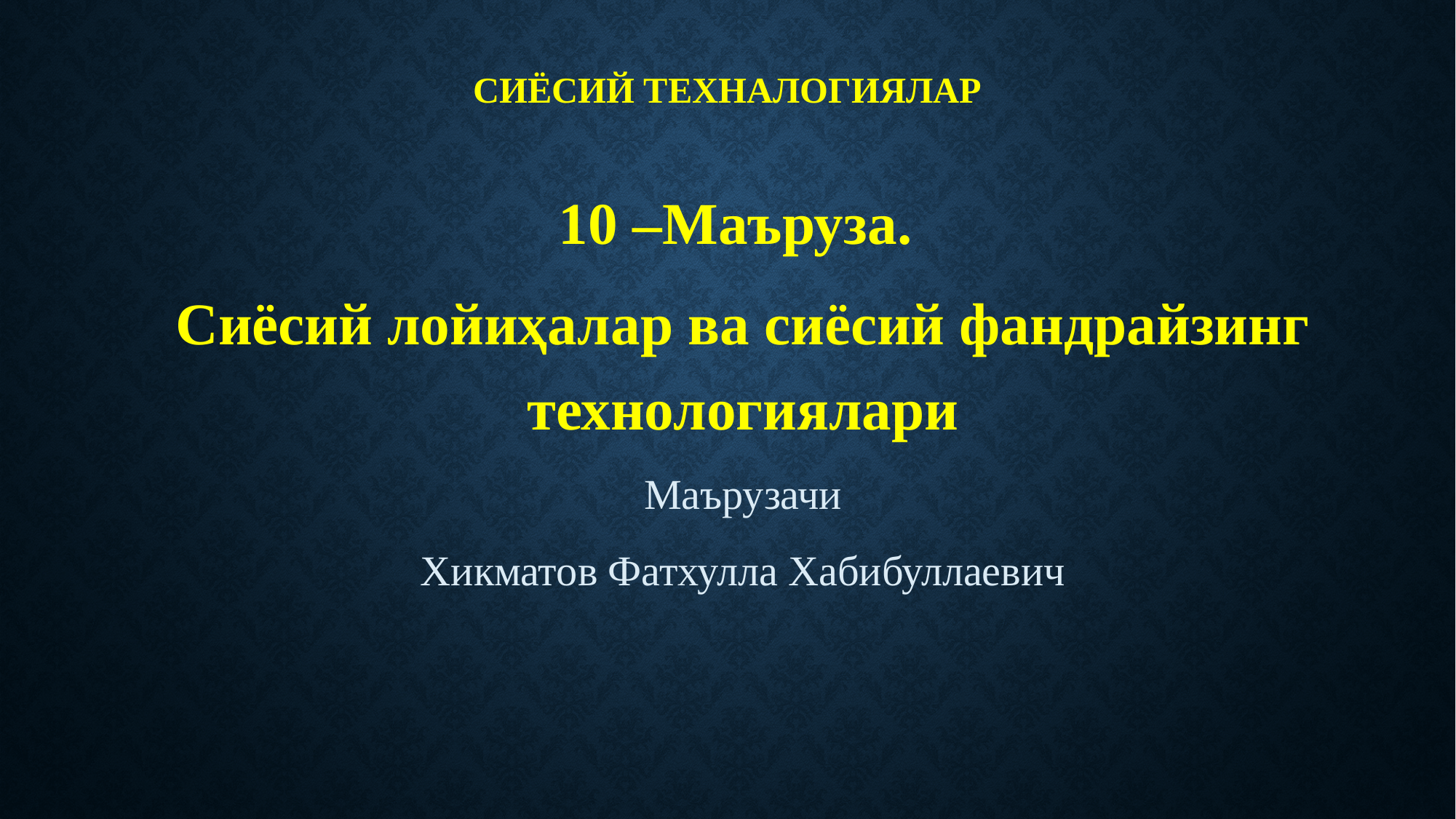

# Сиёсий техналогиялар
10 –Маъруза.
Сиёсий лойиҳалар ва сиёсий фандрайзинг технологиялари
Маърузачи
Хикматов Фатхулла Хабибуллаевич